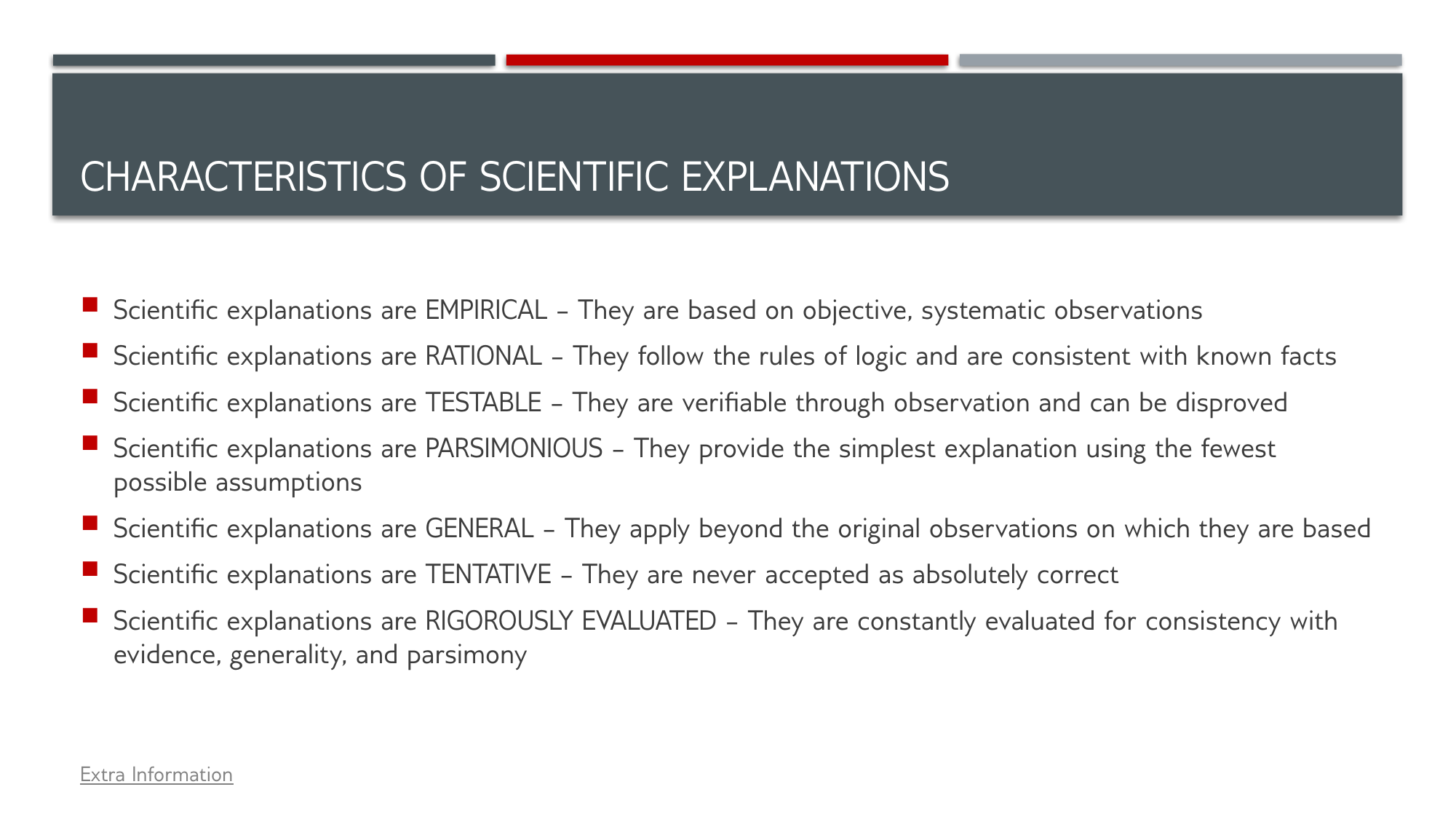

# Characteristics of Scientific Explanations
Scientific explanations are EMPIRICAL – They are based on objective, systematic observations
Scientific explanations are RATIONAL – They follow the rules of logic and are consistent with known facts
Scientific explanations are TESTABLE – They are verifiable through observation and can be disproved
Scientific explanations are PARSIMONIOUS – They provide the simplest explanation using the fewest possible assumptions
Scientific explanations are GENERAL – They apply beyond the original observations on which they are based
Scientific explanations are TENTATIVE – They are never accepted as absolutely correct
Scientific explanations are RIGOROUSLY EVALUATED – They are constantly evaluated for consistency with evidence, generality, and parsimony
Extra Information